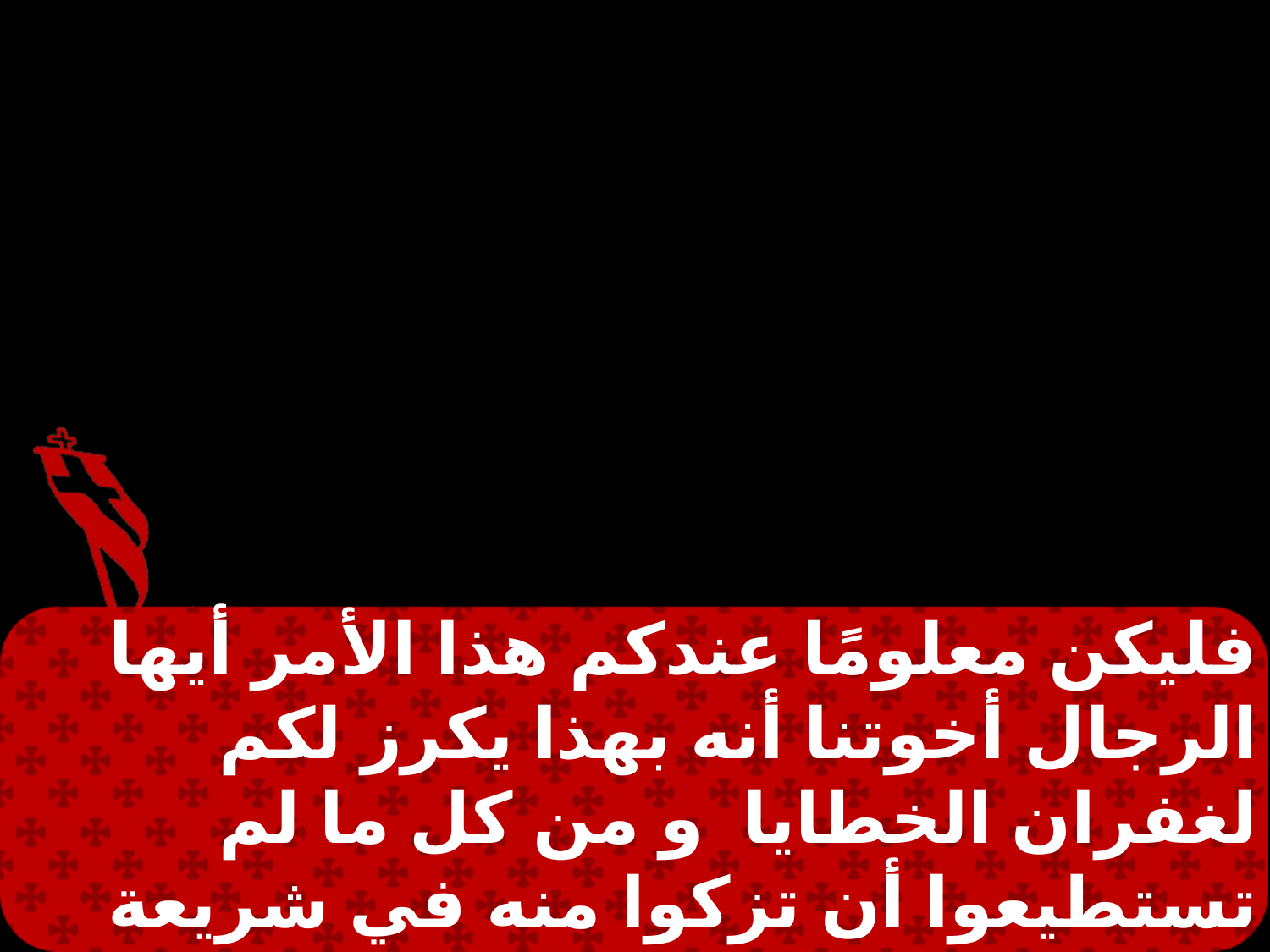

فليكن معلومًا عندكم هذا الأمر أيها الرجال أخوتنا أنه بهذا يكرز لكم لغفران الخطايا  و من كل ما لم تستطيعوا أن تزكوا منه في شريعة موسى فبهذا يتزكى كل من يؤمن فاحذروا إذًا ألا يوافيكم ما قيل في الأنبياء.